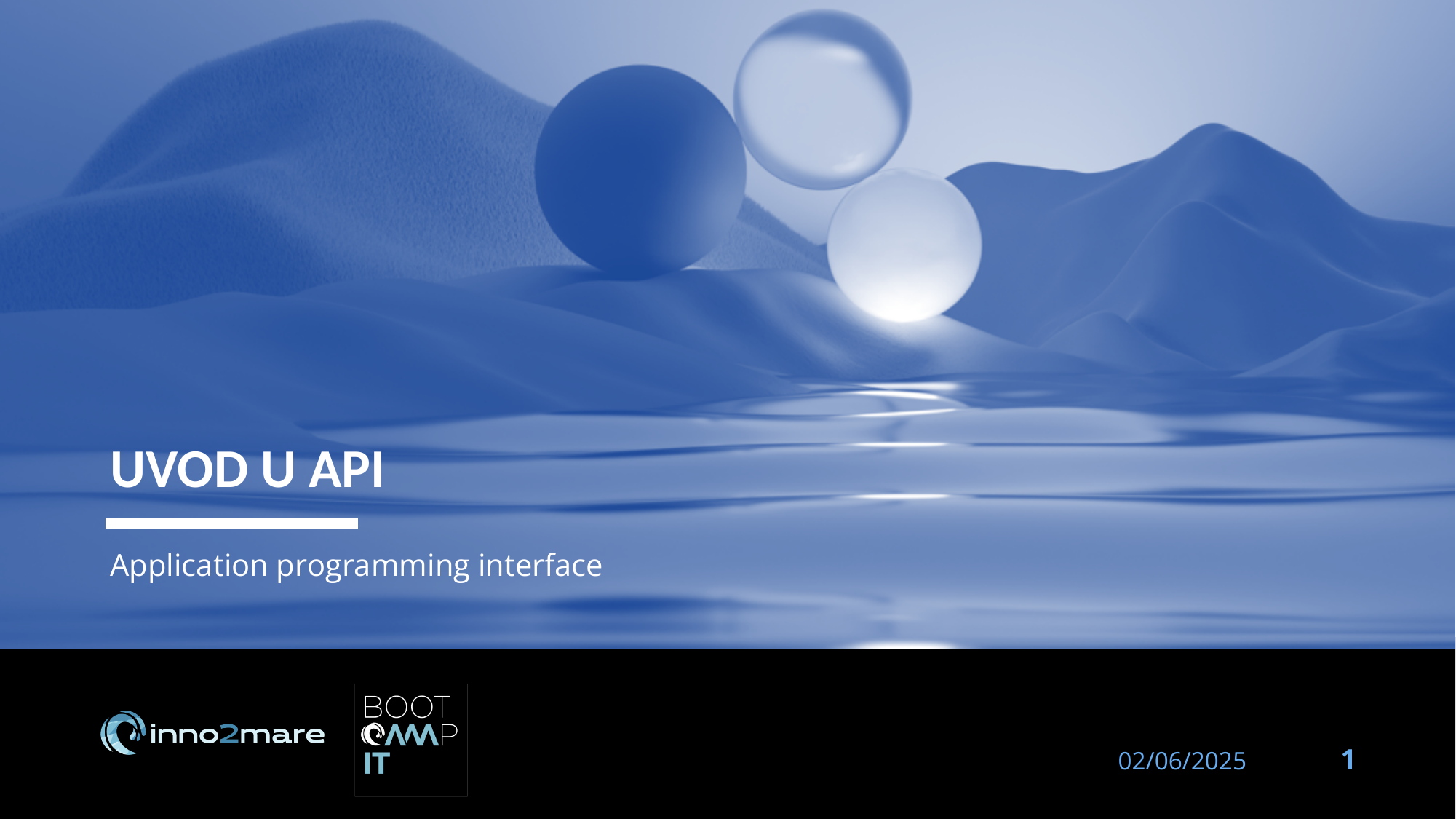

# Uvod u API
Application programming interface